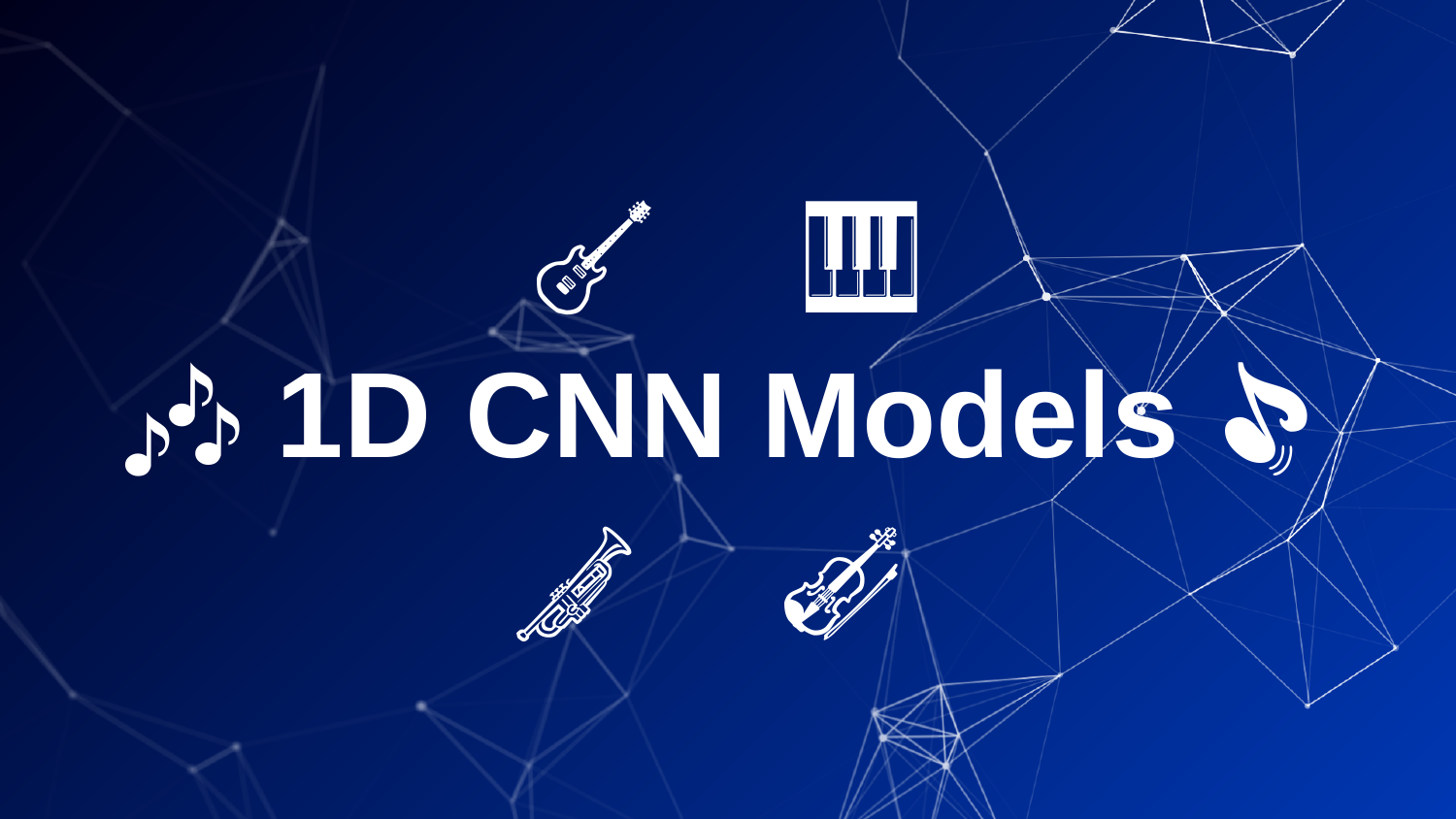

🎸
🎹
🎶
🎵
# 1D CNN Models
🎺
🎻